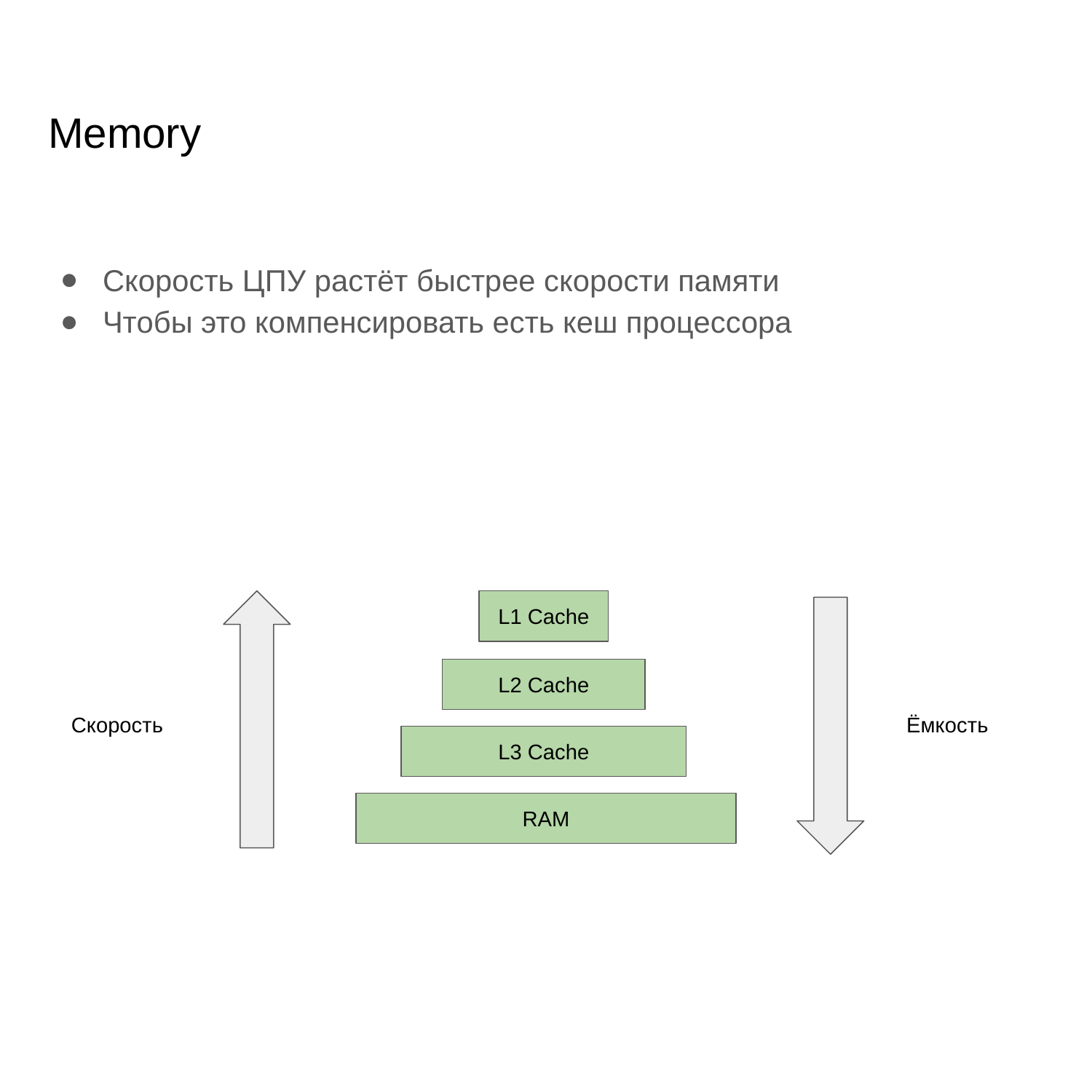

# Memory
Скорость ЦПУ растёт быстрее скорости памяти
Чтобы это компенсировать есть кеш процессора

L1 Cache

L2 Cache
Скорость
Ёмкость
L3 Cache
RAM